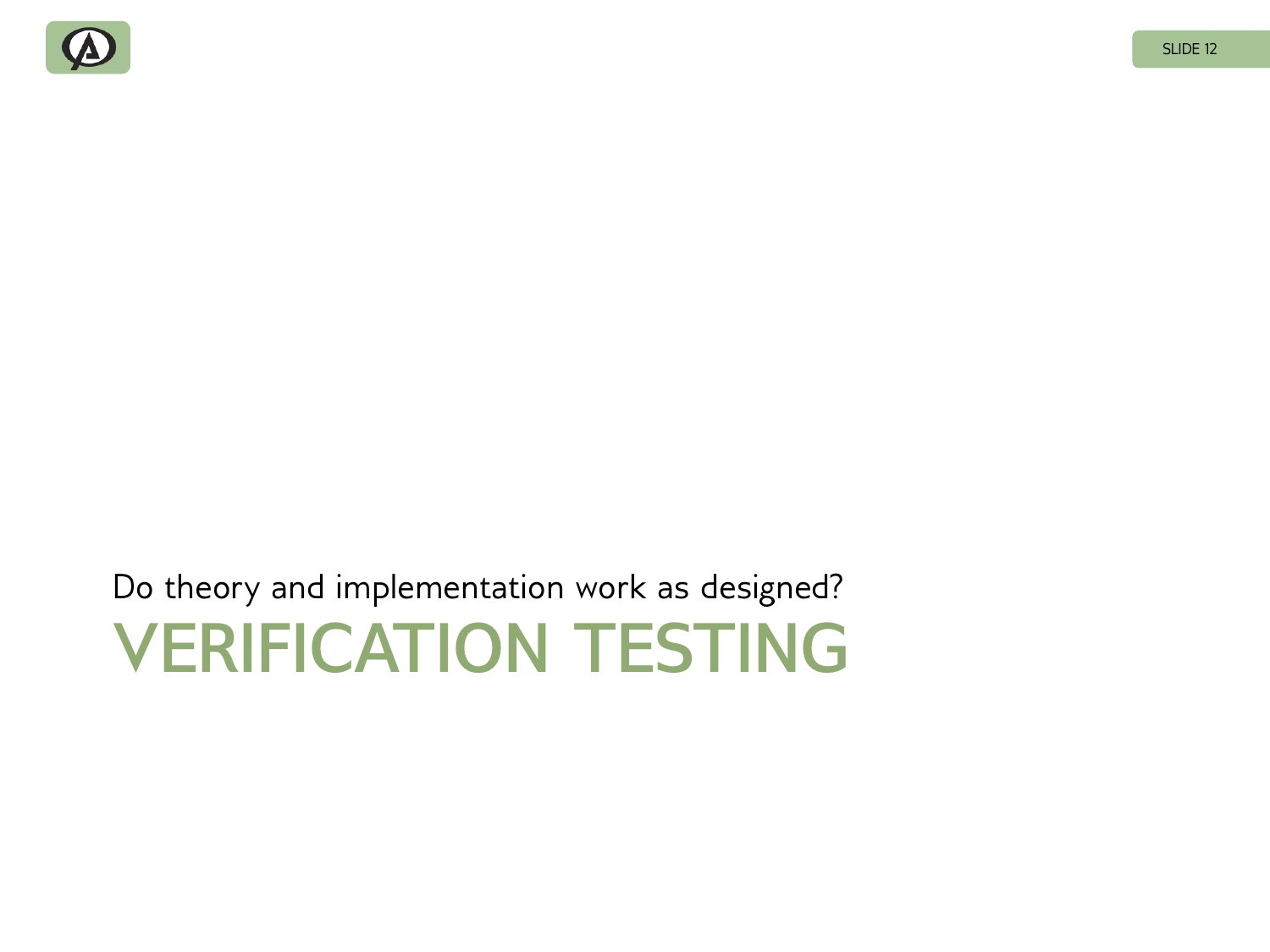

SLIDE 12
Do theory and implementation work as designed?
# Verification Testing